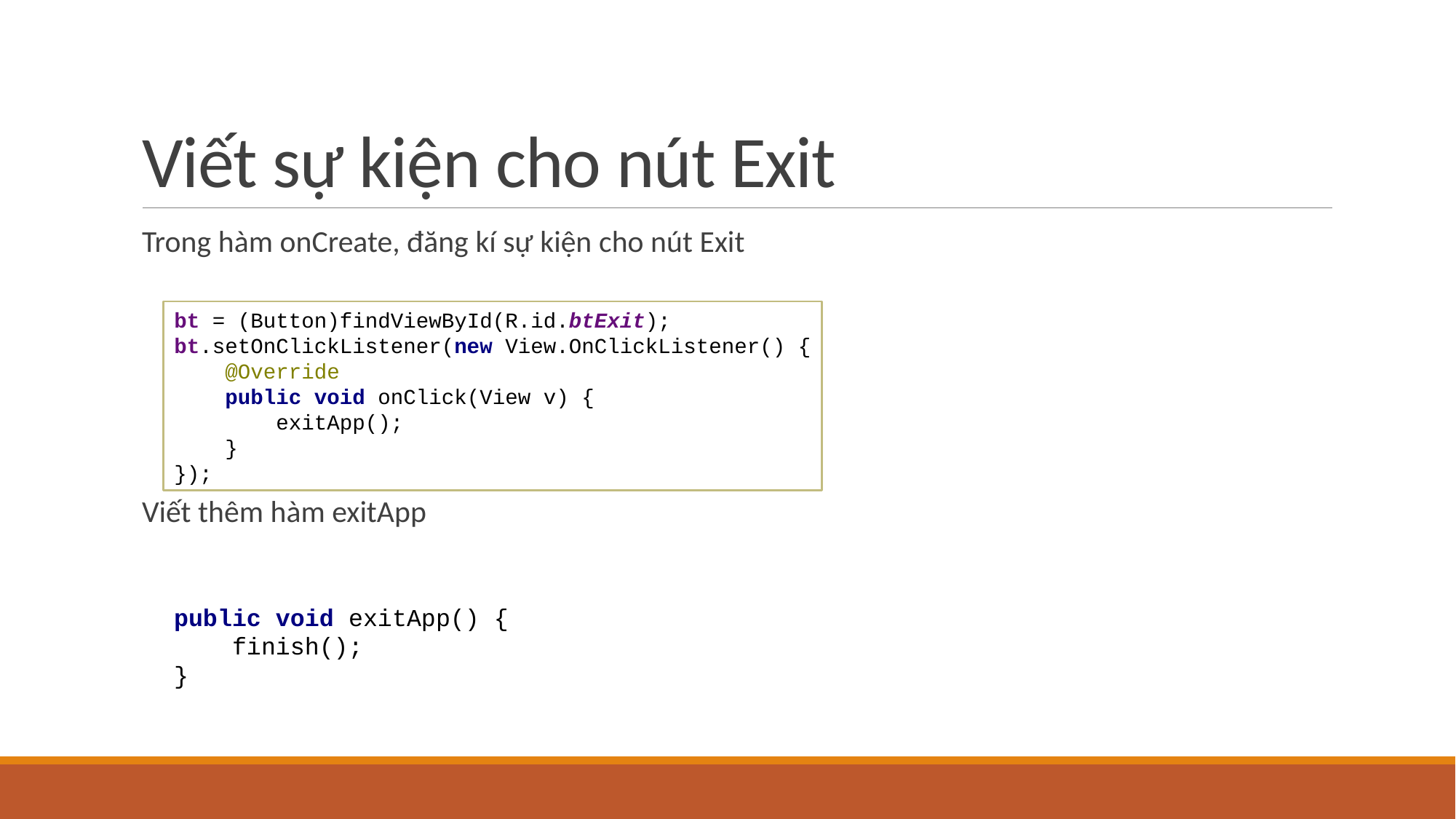

# Viết sự kiện cho nút Exit
Trong hàm onCreate, đăng kí sự kiện cho nút Exit

Viết thêm hàm exitApp
bt = (Button)findViewById(R.id.btExit);
bt.setOnClickListener(new View.OnClickListener() {
    @Override
    public void onClick(View v) {
        exitApp();
    }
});
public void exitApp() {
    finish();
}